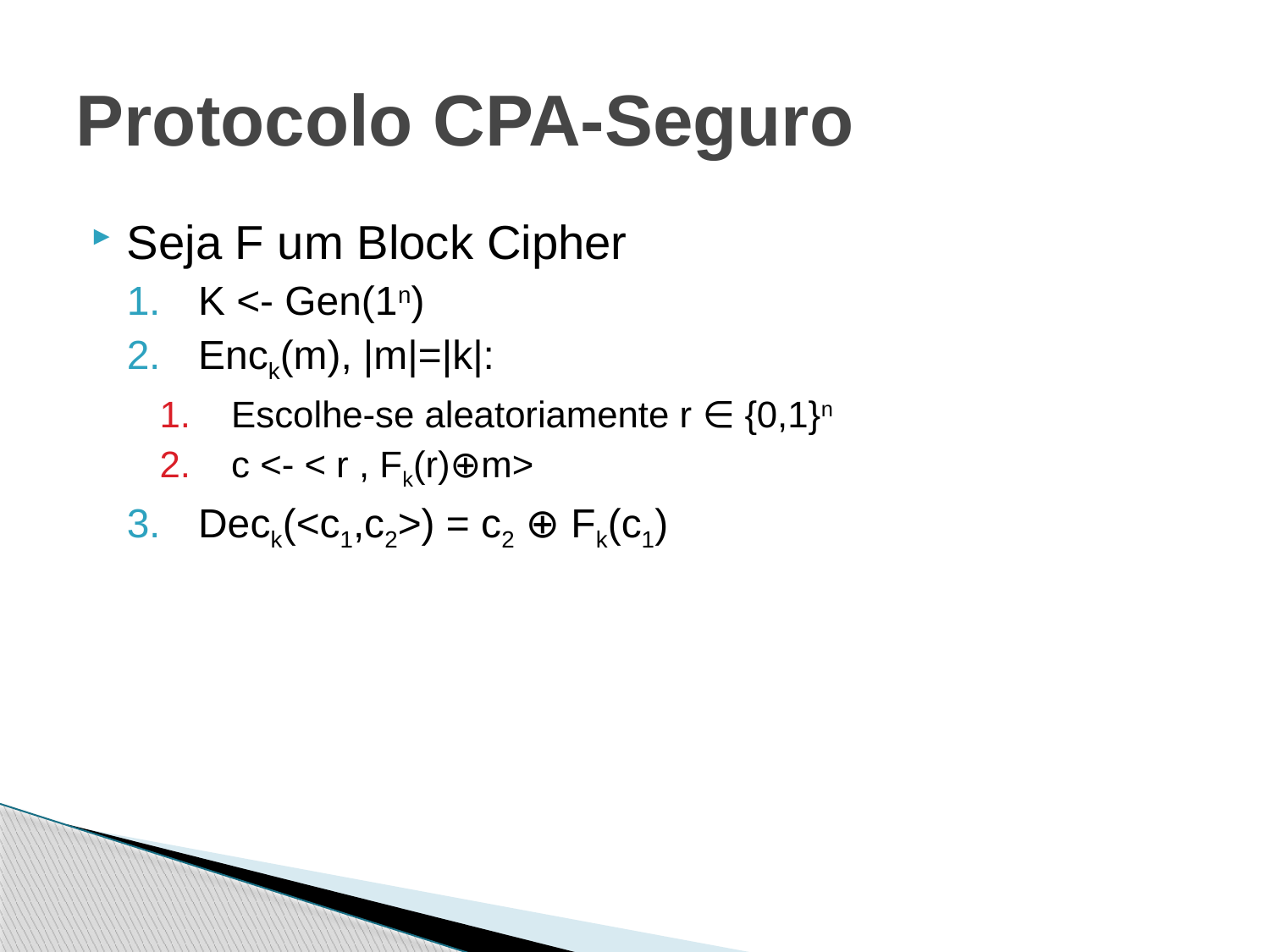

# Protocolo CPA-Seguro
Seja F um Block Cipher
K <- Gen(1n)
Enck(m), |m|=|k|:
Escolhe-se aleatoriamente r ∈ {0,1}n
c <- < r , Fk(r)⊕m>
Deck(<c1,c2>) = c2 ⊕ Fk(c1)